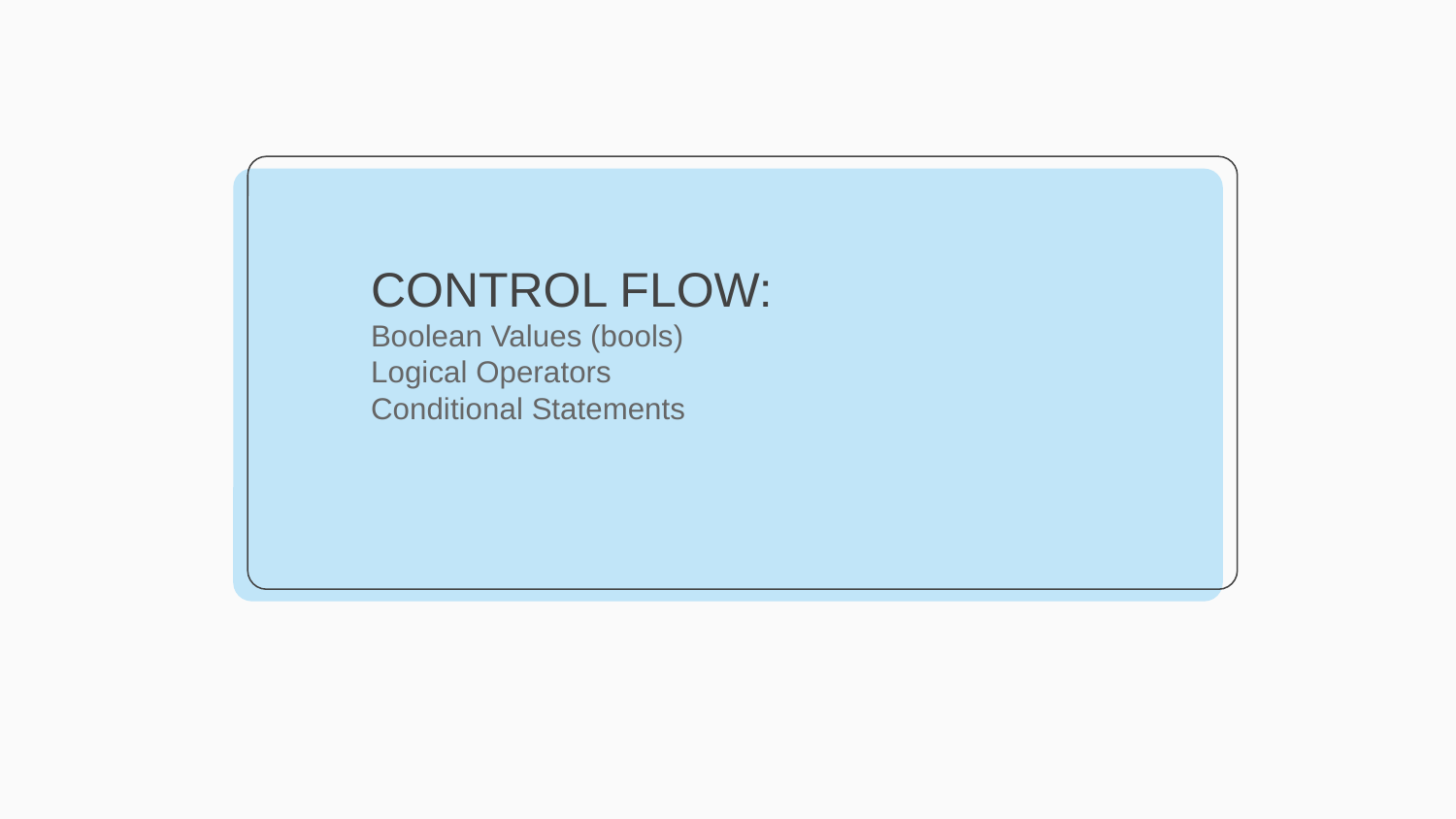

# CONTROL FLOW:
Boolean Values (bools)
Logical Operators
Conditional Statements